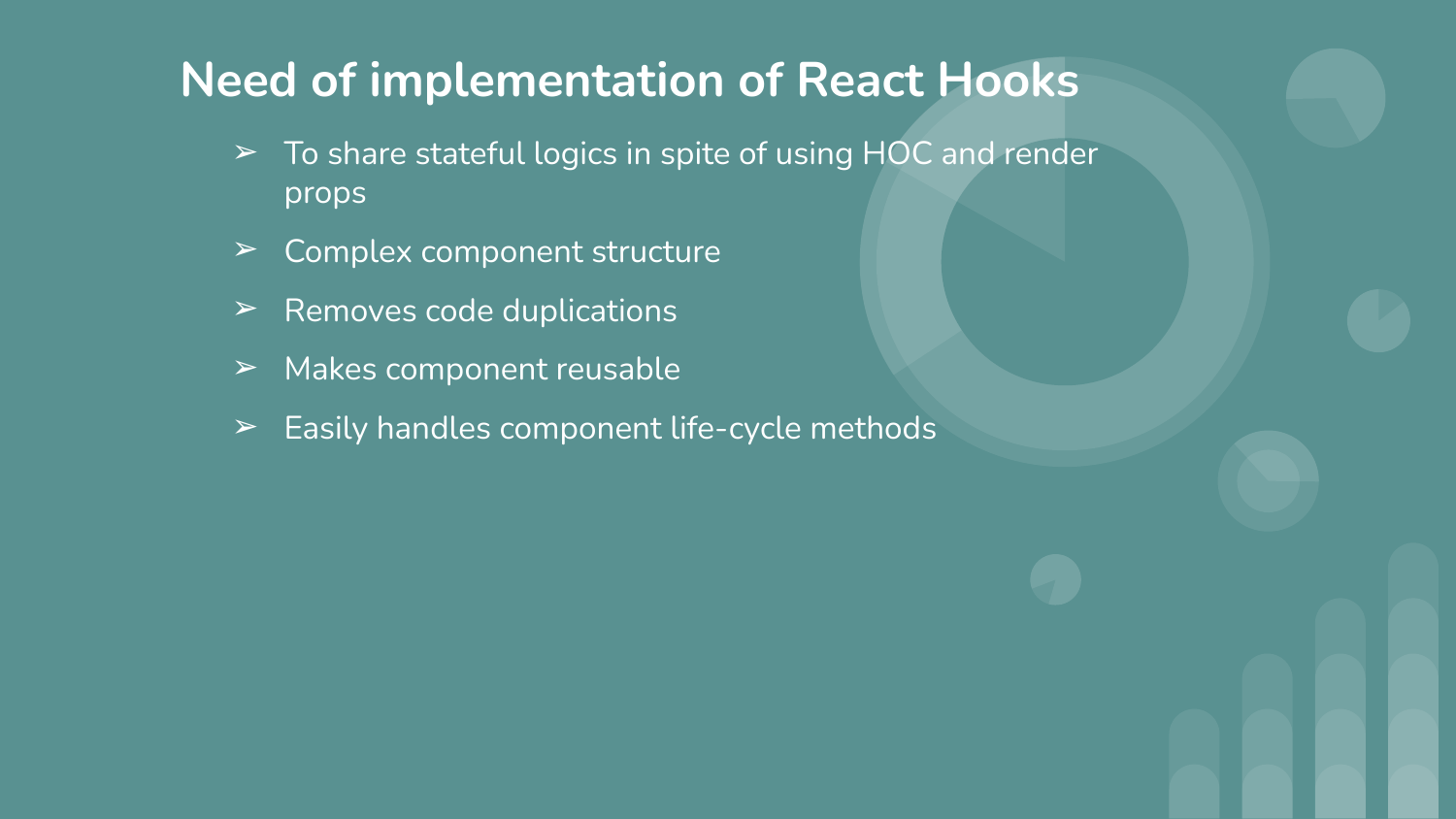

Need of implementation of React Hooks
To share stateful logics in spite of using HOC and render props
Complex component structure
Removes code duplications
Makes component reusable
Easily handles component life-cycle methods